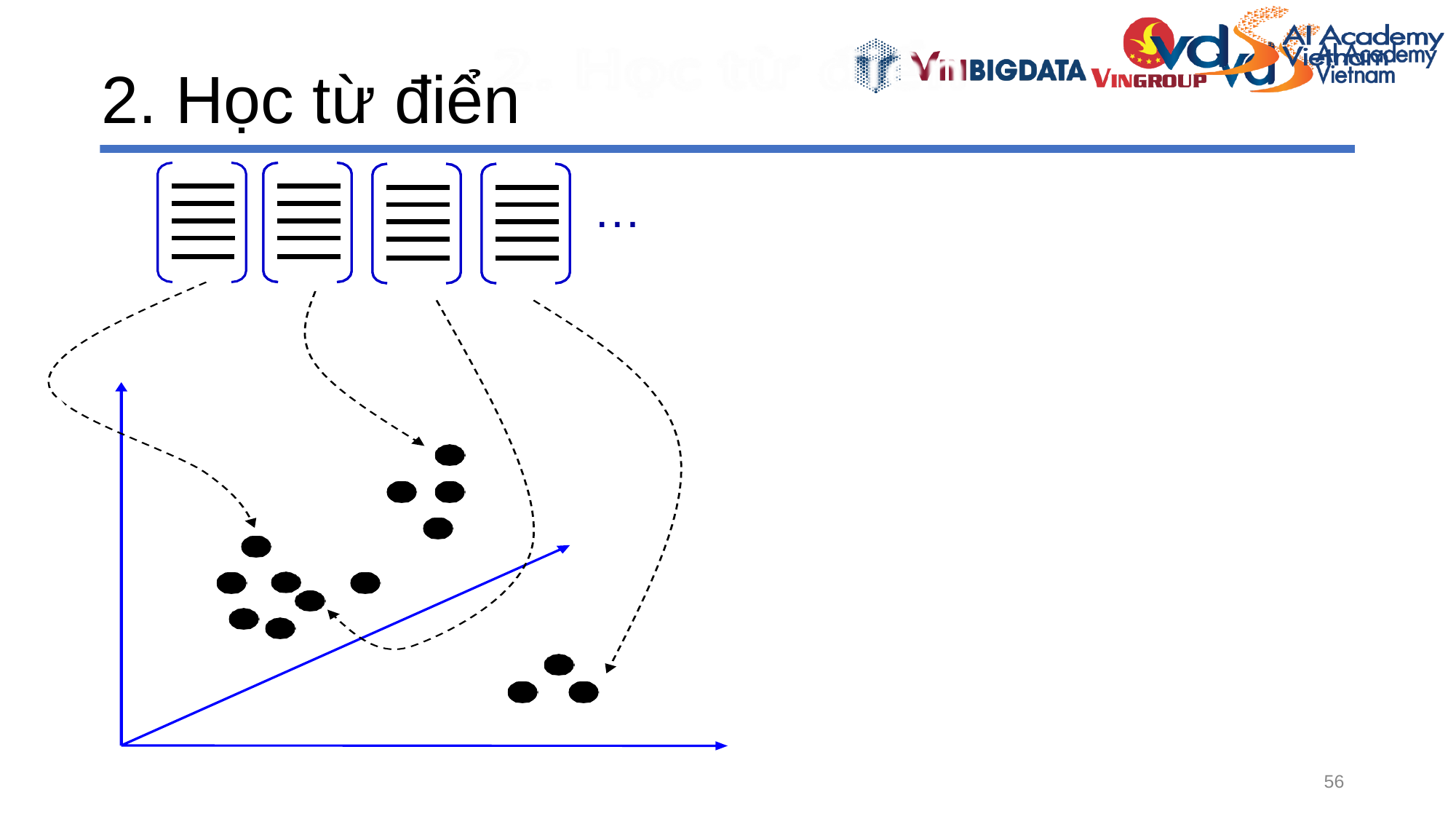

# 2. Học từ điển

…

56